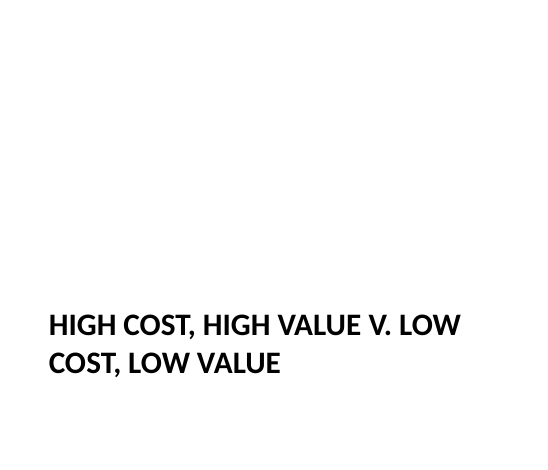

# High Cost, High Value v. Low Cost, Low Value